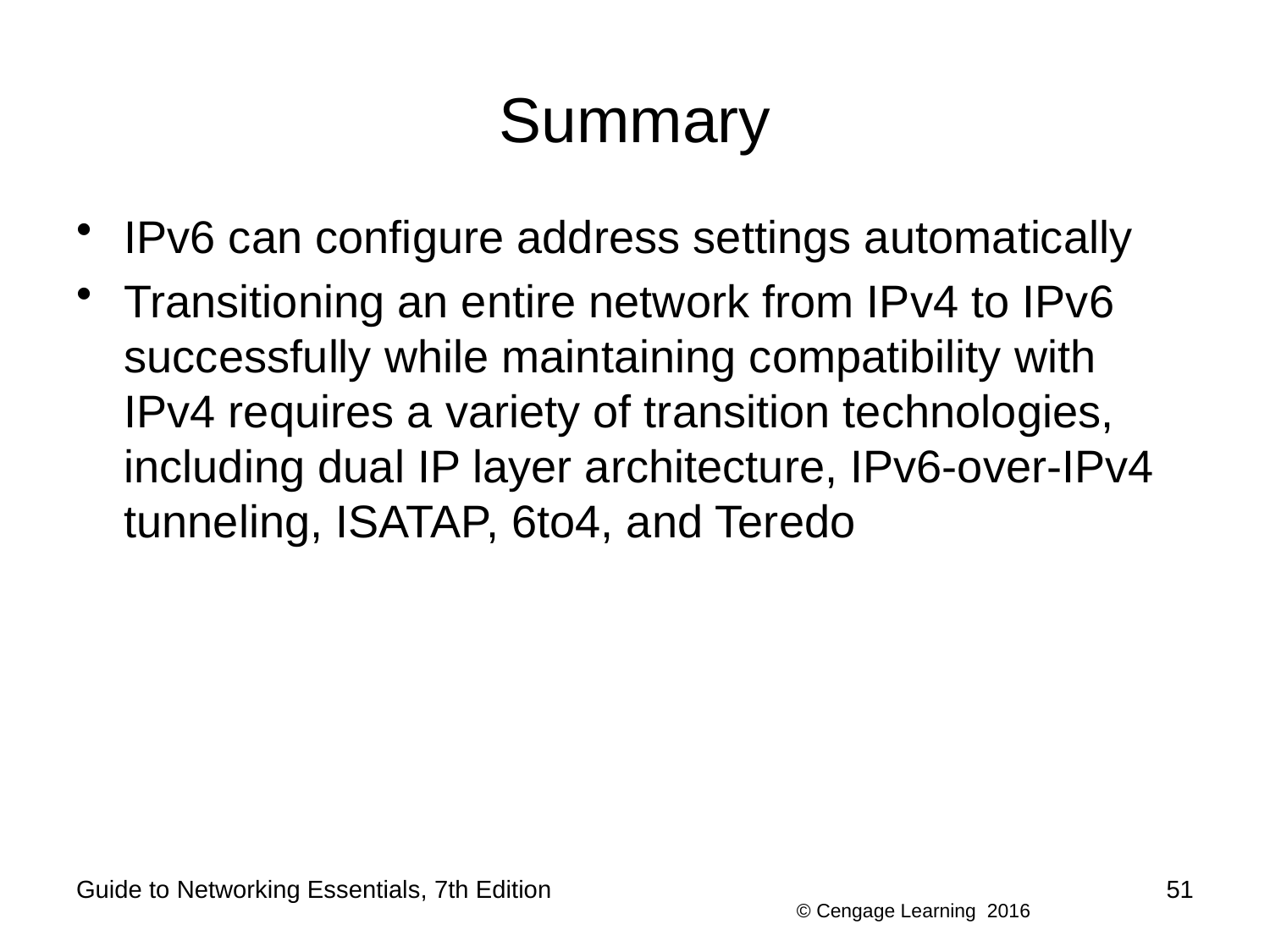

# Summary
IPv6 can configure address settings automatically
Transitioning an entire network from IPv4 to IPv6 successfully while maintaining compatibility with IPv4 requires a variety of transition technologies, including dual IP layer architecture, IPv6-over-IPv4 tunneling, ISATAP, 6to4, and Teredo

Guide to Networking Essentials, 7th Edition
51